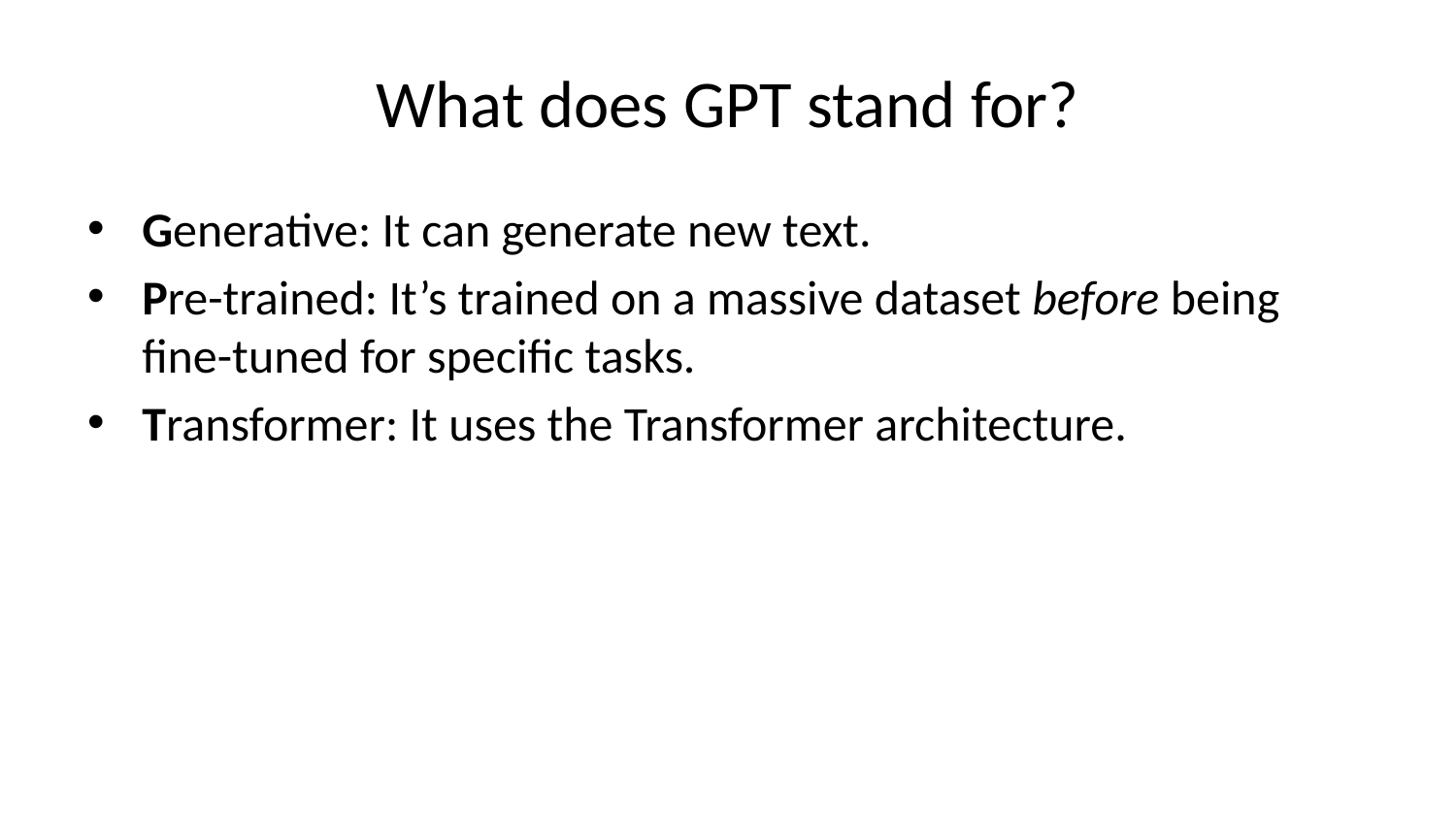

# What does GPT stand for?
Generative: It can generate new text.
Pre-trained: It’s trained on a massive dataset before being fine-tuned for specific tasks.
Transformer: It uses the Transformer architecture.